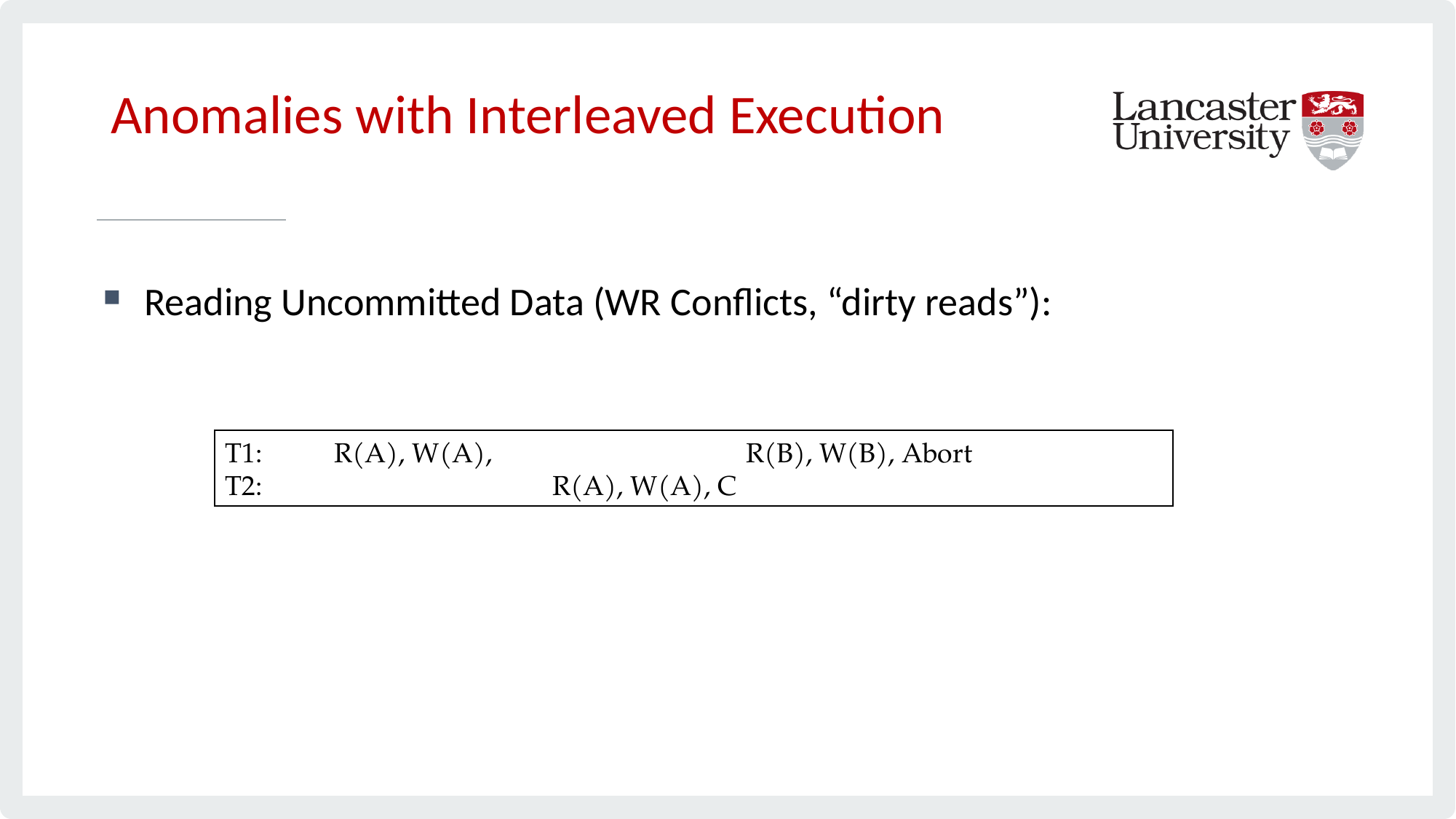

Anomalies with Interleaved Execution

Reading Uncommitted Data (WR Conflicts, “dirty reads”):

T1: 	R(A), W(A),   	                            R(B), W(B), Abort
T2:			R(A), W(A), C